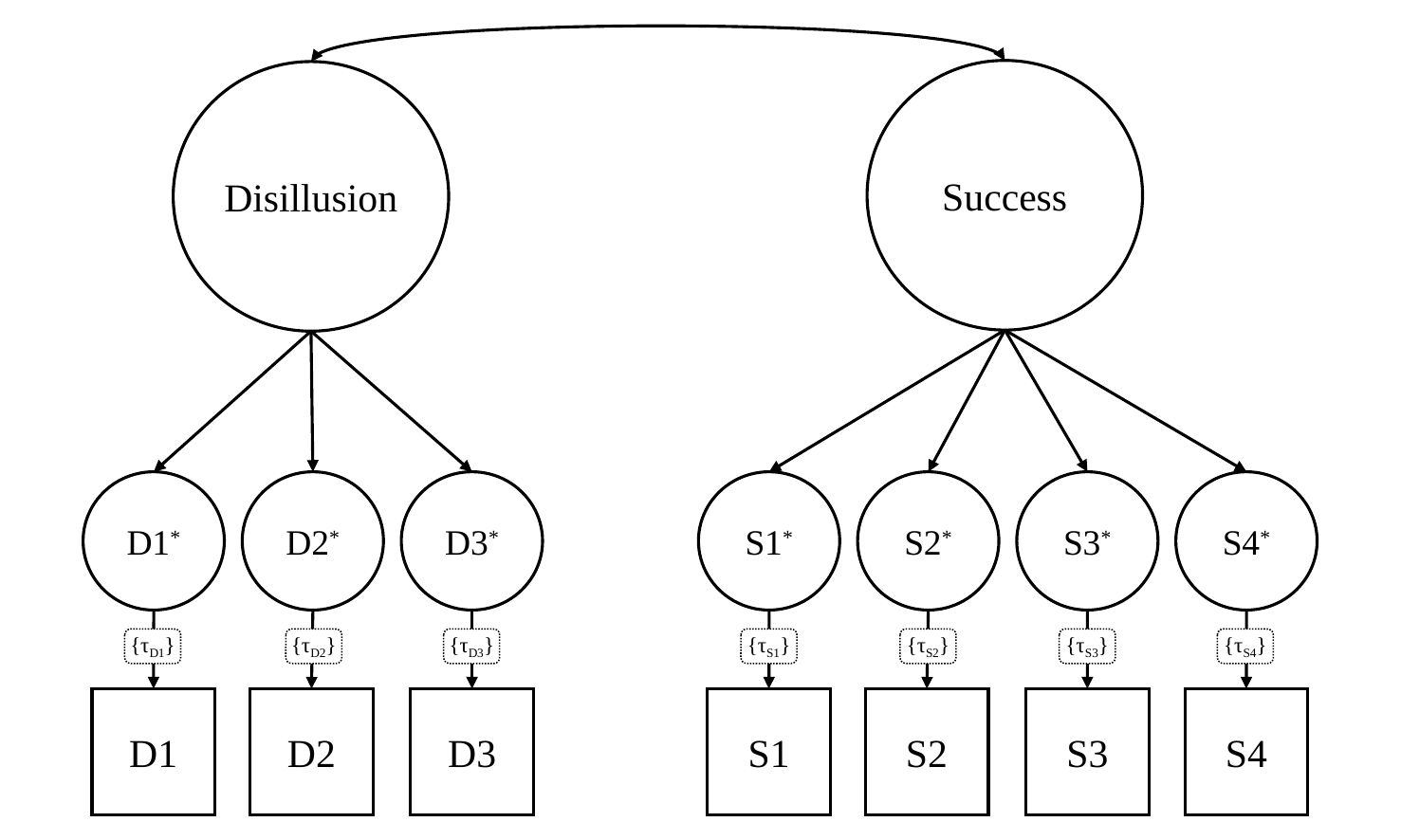

Success
S2*
S3*
S4*
S1*
S3
S4
S2
S1
Disillusion
D2*
D3*
D1*
{τD1}
{τD2}
{τD3}
{τS1}
{τS2}
{τS3}
{τS4}
D3
D2
D1